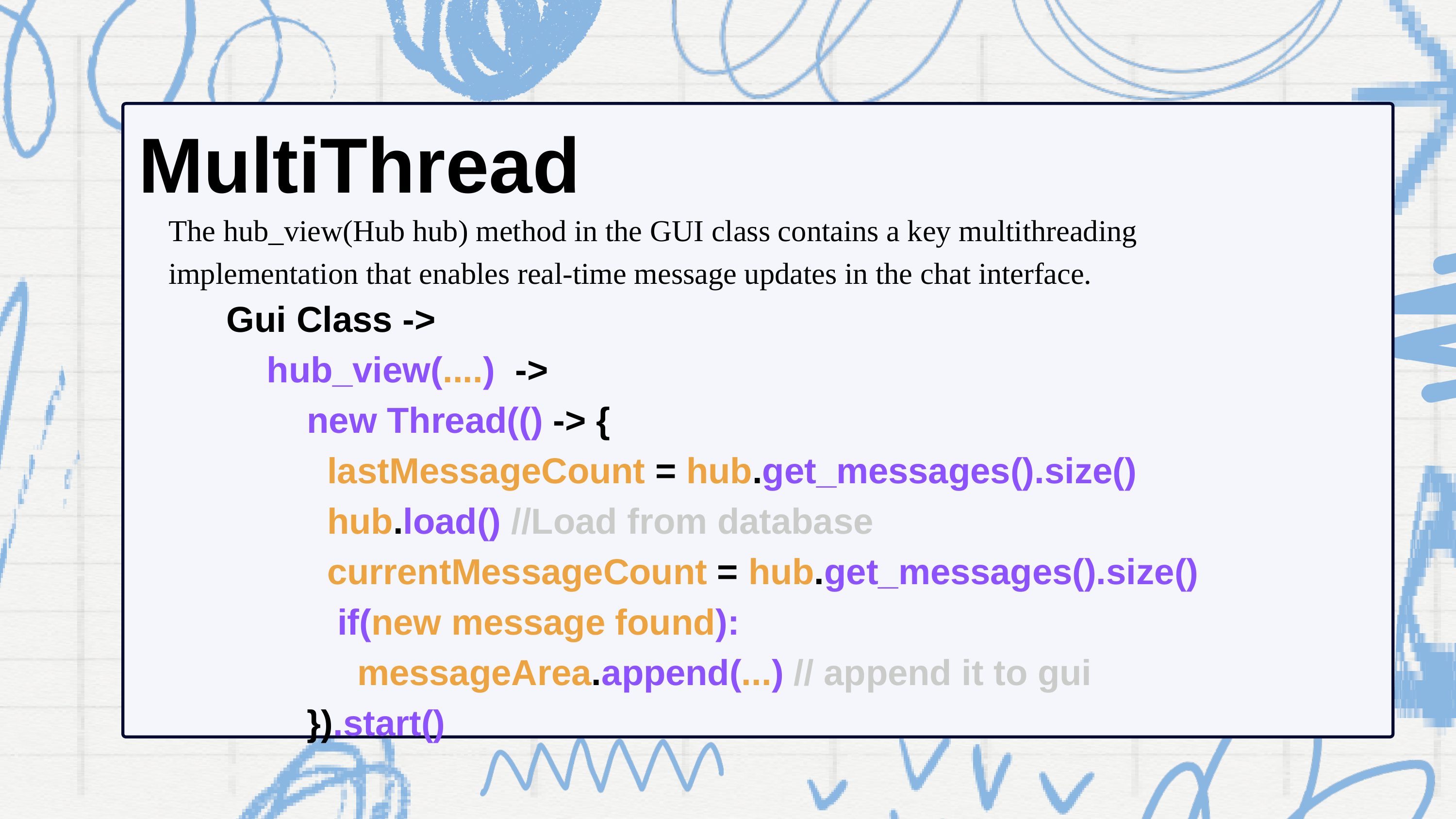

MultiThread

The hub_view(Hub hub) method in the GUI class contains a key multithreading implementation that enables real-time message updates in the chat interface.
Gui Class ->
    hub_view(....)  ->
        new Thread(() -> {
          lastMessageCount = hub.get_messages().size()
          hub.load() //Load from database
          currentMessageCount = hub.get_messages().size()
           if(new message found):
             messageArea.append(...) // append it to gui
        }).start()